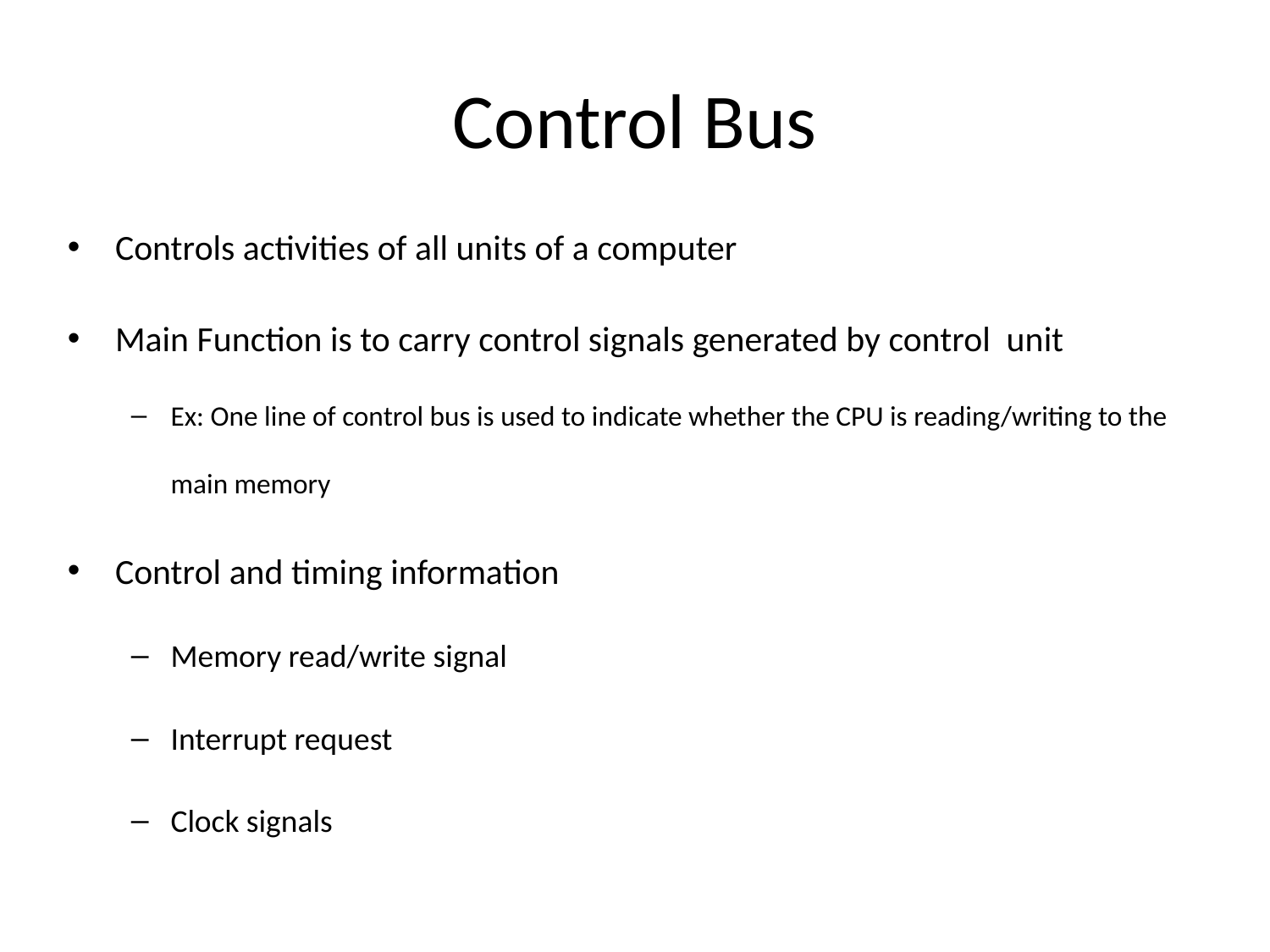

# Control Bus
Controls activities of all units of a computer
Main Function is to carry control signals generated by control  unit
Ex: One line of control bus is used to indicate whether the CPU is reading/writing to the main memory
Control and timing information
Memory read/write signal
Interrupt request
Clock signals